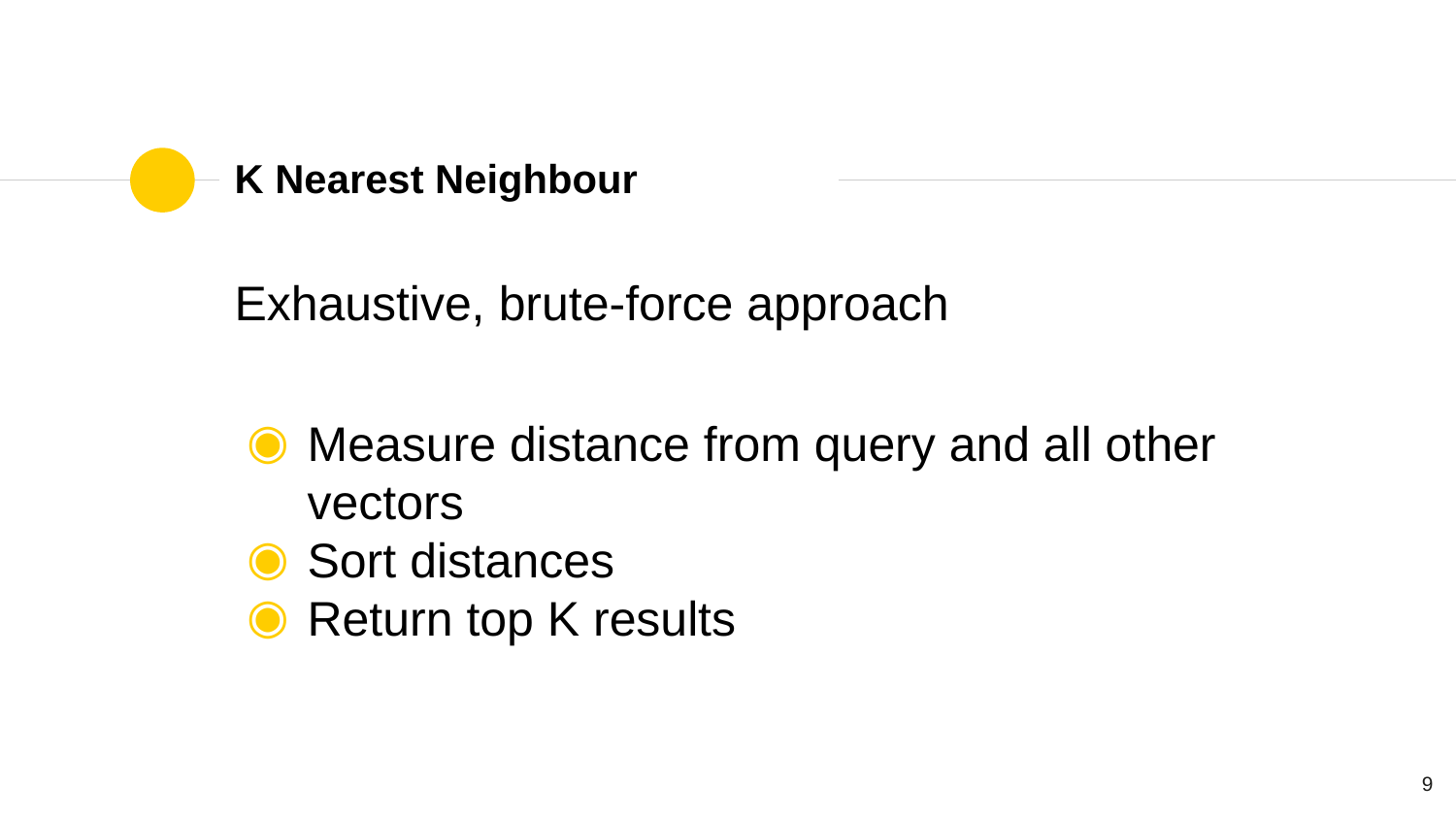

# K Nearest Neighbour
Exhaustive, brute-force approach

Measure distance from query and all other vectors
Sort distances
Return top K results
9